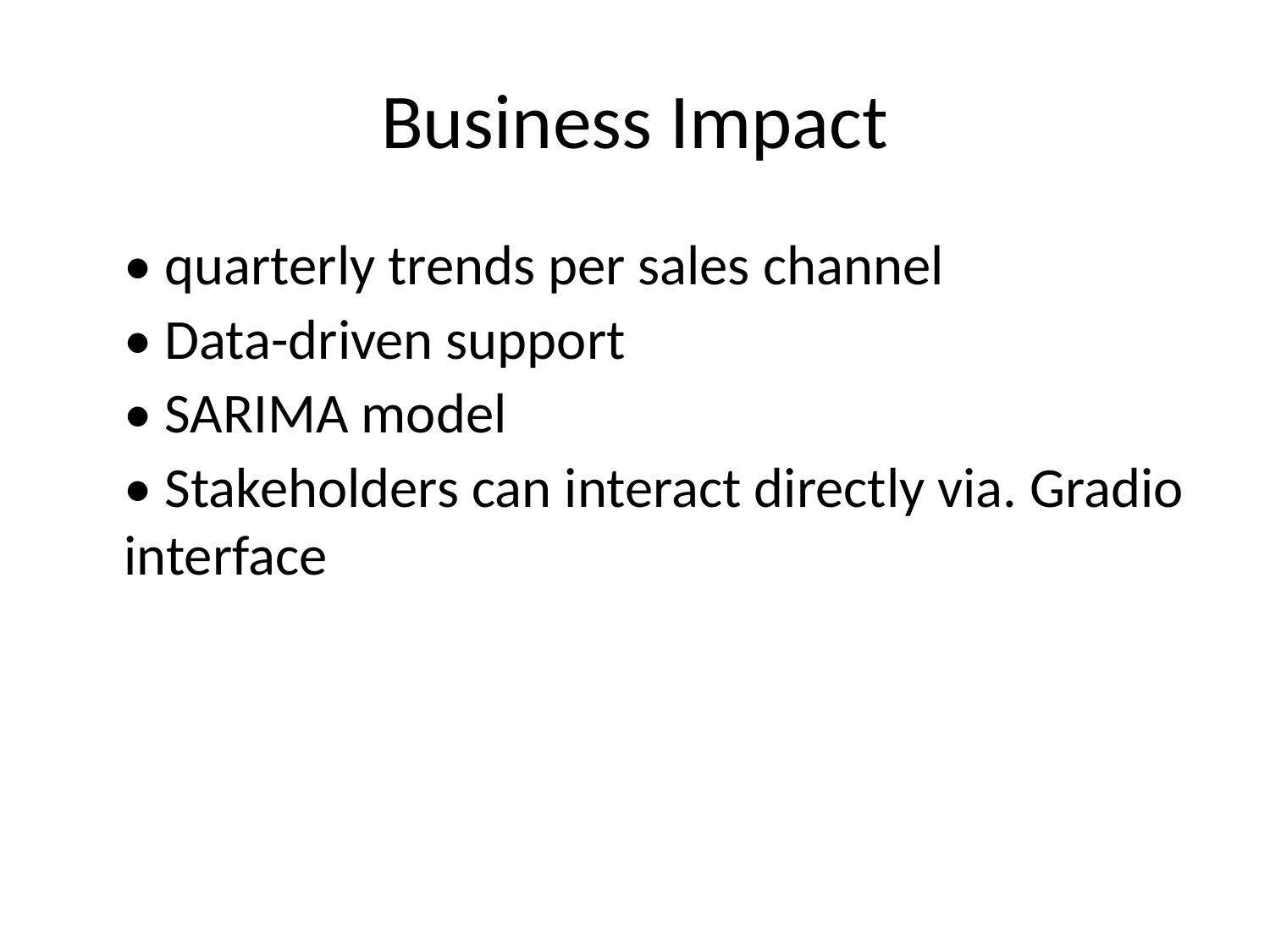

# Business Impact
• quarterly trends per sales channel
• Data-driven support
• SARIMA model
• Stakeholders can interact directly via. Gradio interface